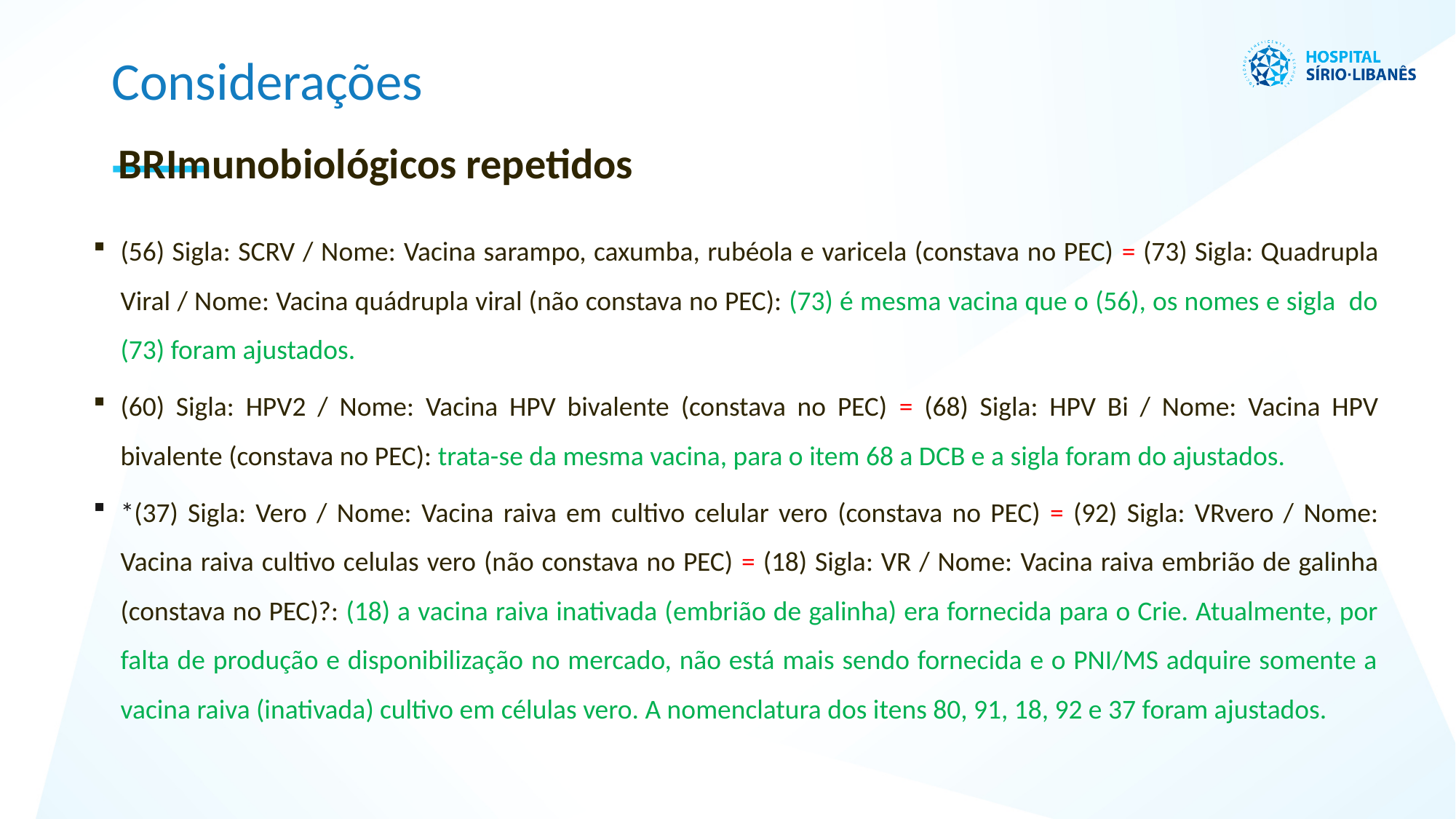

Considerações
BRImunobiológicos repetidos

(56) Sigla: SCRV / Nome: Vacina sarampo, caxumba, rubéola e varicela (constava no PEC) = (73) Sigla: Quadrupla Viral / Nome: Vacina quádrupla viral (não constava no PEC): (73) é mesma vacina que o (56), os nomes e sigla  do (73) foram ajustados.
(60) Sigla: HPV2 / Nome: Vacina HPV bivalente (constava no PEC) = (68) Sigla: HPV Bi / Nome: Vacina HPV bivalente (constava no PEC): trata-se da mesma vacina, para o item 68 a DCB e a sigla foram do ajustados.
*(37) Sigla: Vero / Nome: Vacina raiva em cultivo celular vero (constava no PEC) = (92) Sigla: VRvero / Nome: Vacina raiva cultivo celulas vero (não constava no PEC) = (18) Sigla: VR / Nome: Vacina raiva embrião de galinha (constava no PEC)?: (18) a vacina raiva inativada (embrião de galinha) era fornecida para o Crie. Atualmente, por falta de produção e disponibilização no mercado, não está mais sendo fornecida e o PNI/MS adquire somente a vacina raiva (inativada) cultivo em células vero. A nomenclatura dos itens 80, 91, 18, 92 e 37 foram ajustados.